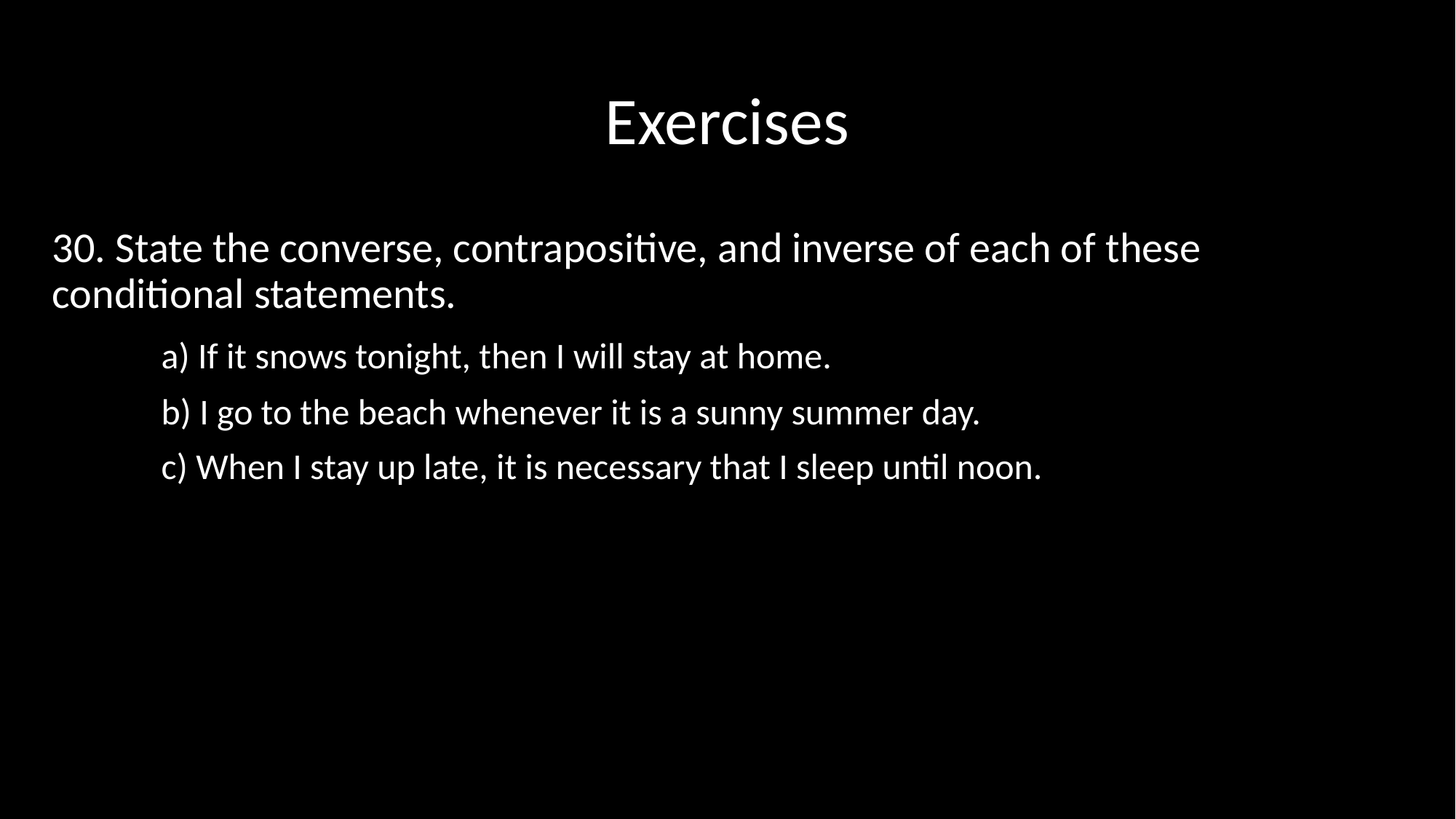

# Exercises
30. State the converse, contrapositive, and inverse of each of these conditional statements.
	a) If it snows tonight, then I will stay at home.
	b) I go to the beach whenever it is a sunny summer day.
	c) When I stay up late, it is necessary that I sleep until noon.